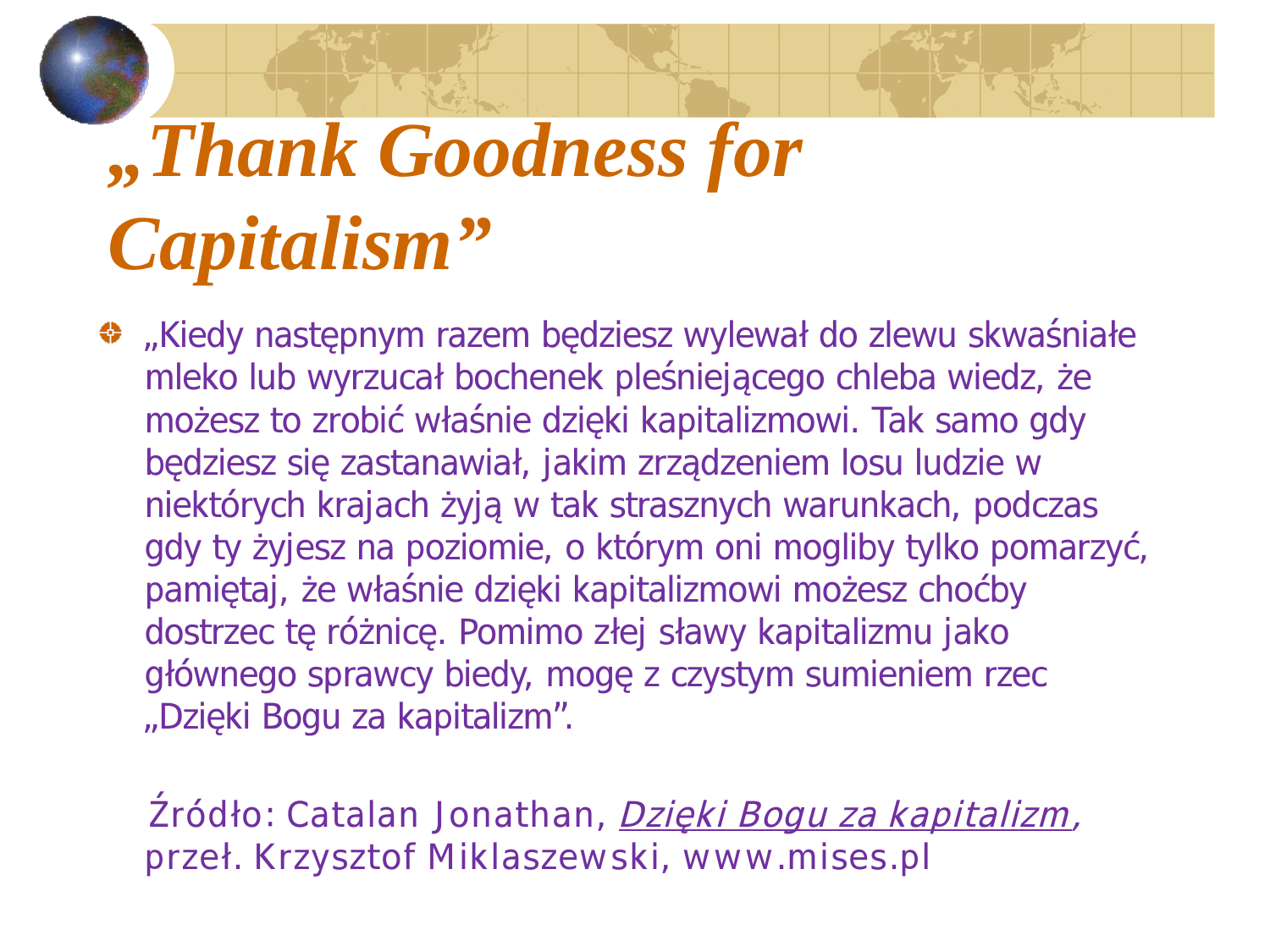

# „Thank Goodness for Capitalism”
„Kiedy następnym razem będziesz wylewał do zlewu skwaśniałe mleko lub wyrzucał bochenek pleśniejącego chleba wiedz, że możesz to zrobić właśnie dzięki kapitalizmowi. Tak samo gdy będziesz się zastanawiał, jakim zrządzeniem losu ludzie w niektórych krajach żyją w tak strasznych warunkach, podczas gdy ty żyjesz na poziomie, o którym oni mogliby tylko pomarzyć, pamiętaj, że właśnie dzięki kapitalizmowi możesz choćby dostrzec tę różnicę. Pomimo złej sławy kapitalizmu jako głównego sprawcy biedy, mogę z czystym sumieniem rzec „Dzięki Bogu za kapitalizm”.

     Źródło: Catalan Jonathan, Dzięki Bogu za kapitalizm, przeł. Krzysztof Miklaszewski, www.mises.pl